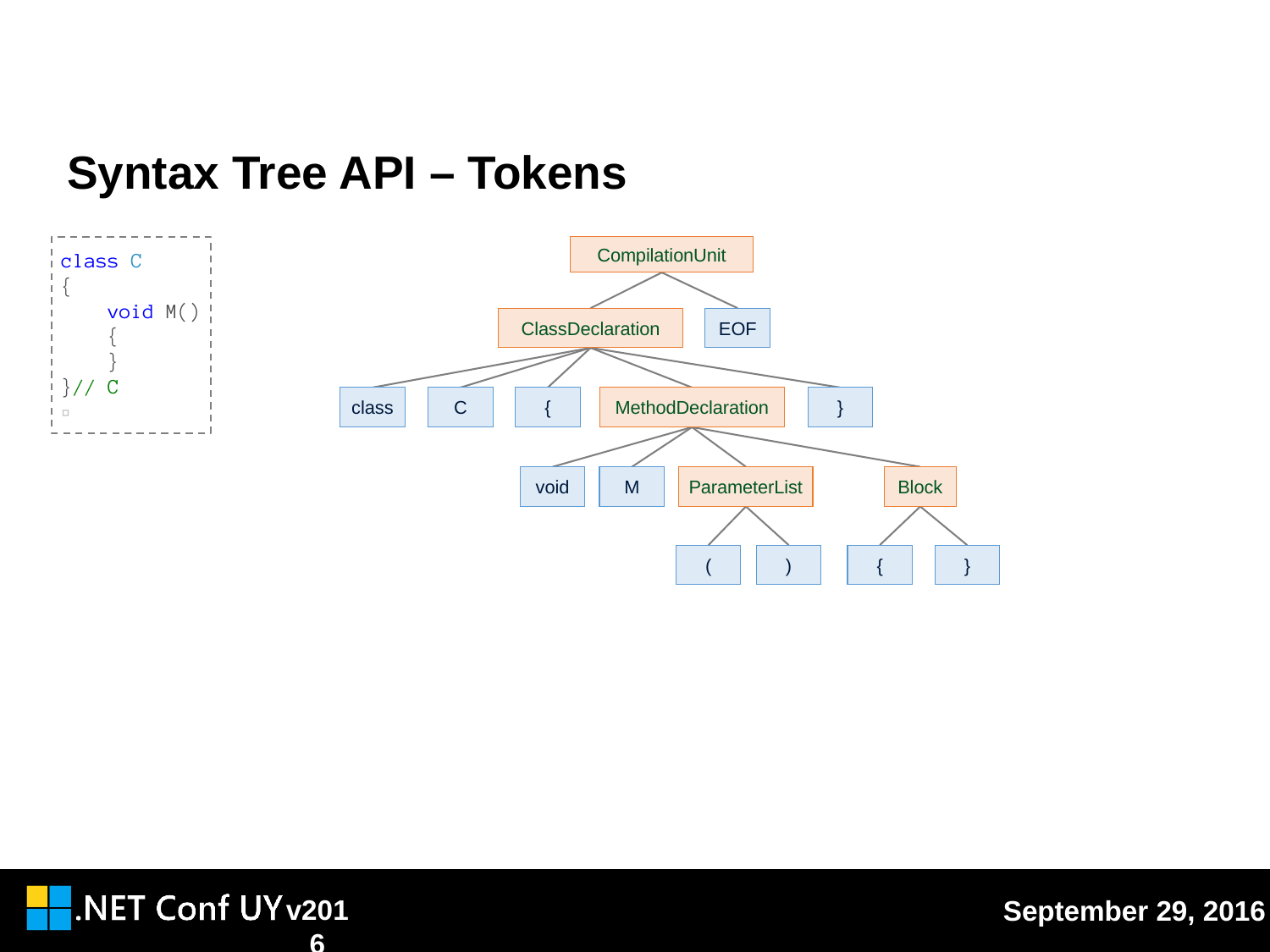

# Syntax Tree API – Tokens
class C
{
    void M()
    {
    }
}// C
▫
CompilationUnit
ClassDeclaration
EOF
class
C
{
MethodDeclaration
}
void
M
ParameterList
Block
(
)
{
}